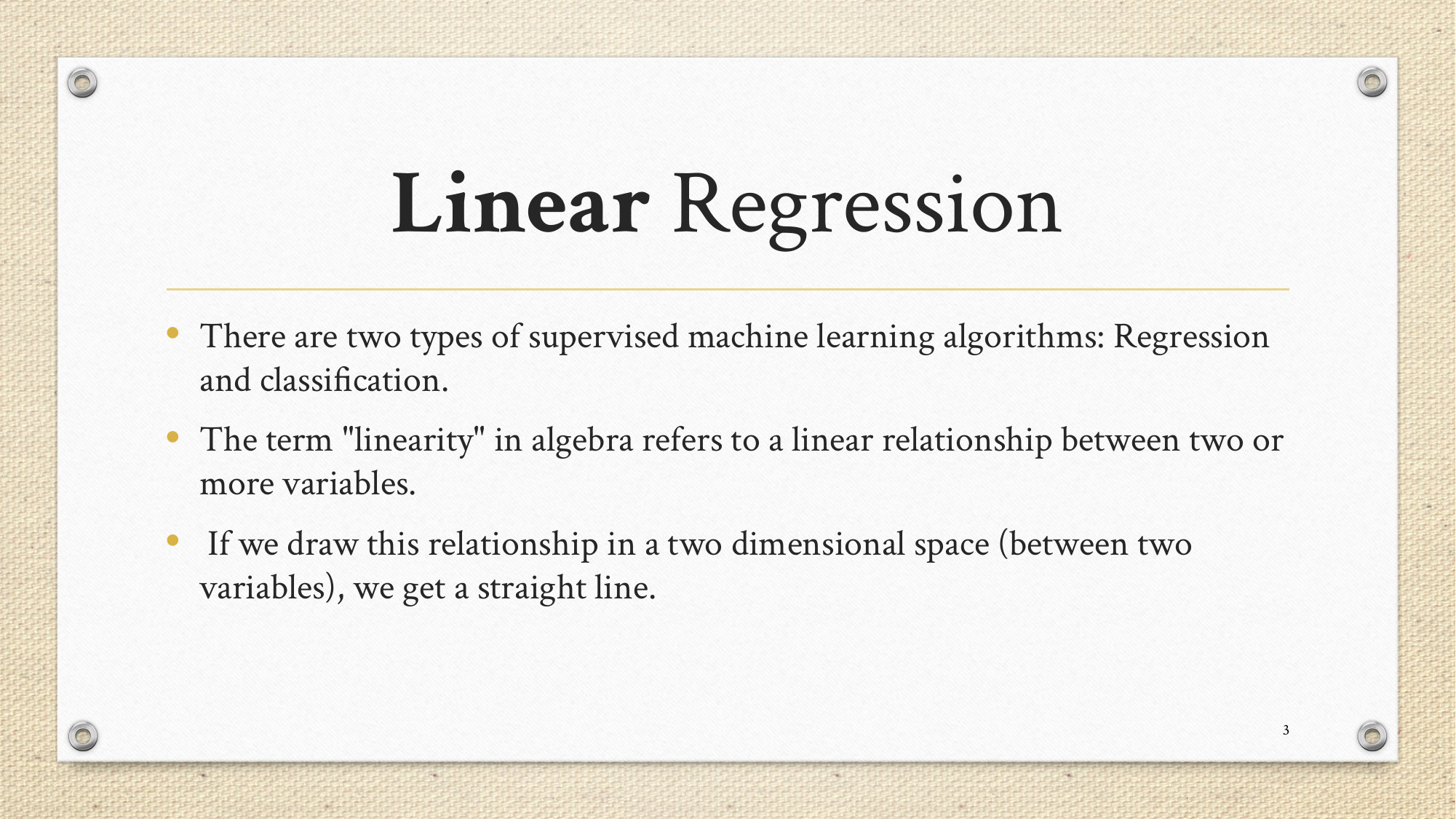

# Linear Regression
There are two types of supervised machine learning algorithms: Regression and classification.
The term "linearity" in algebra refers to a linear relationship between two or more variables.
 If we draw this relationship in a two dimensional space (between two variables), we get a straight line.
3